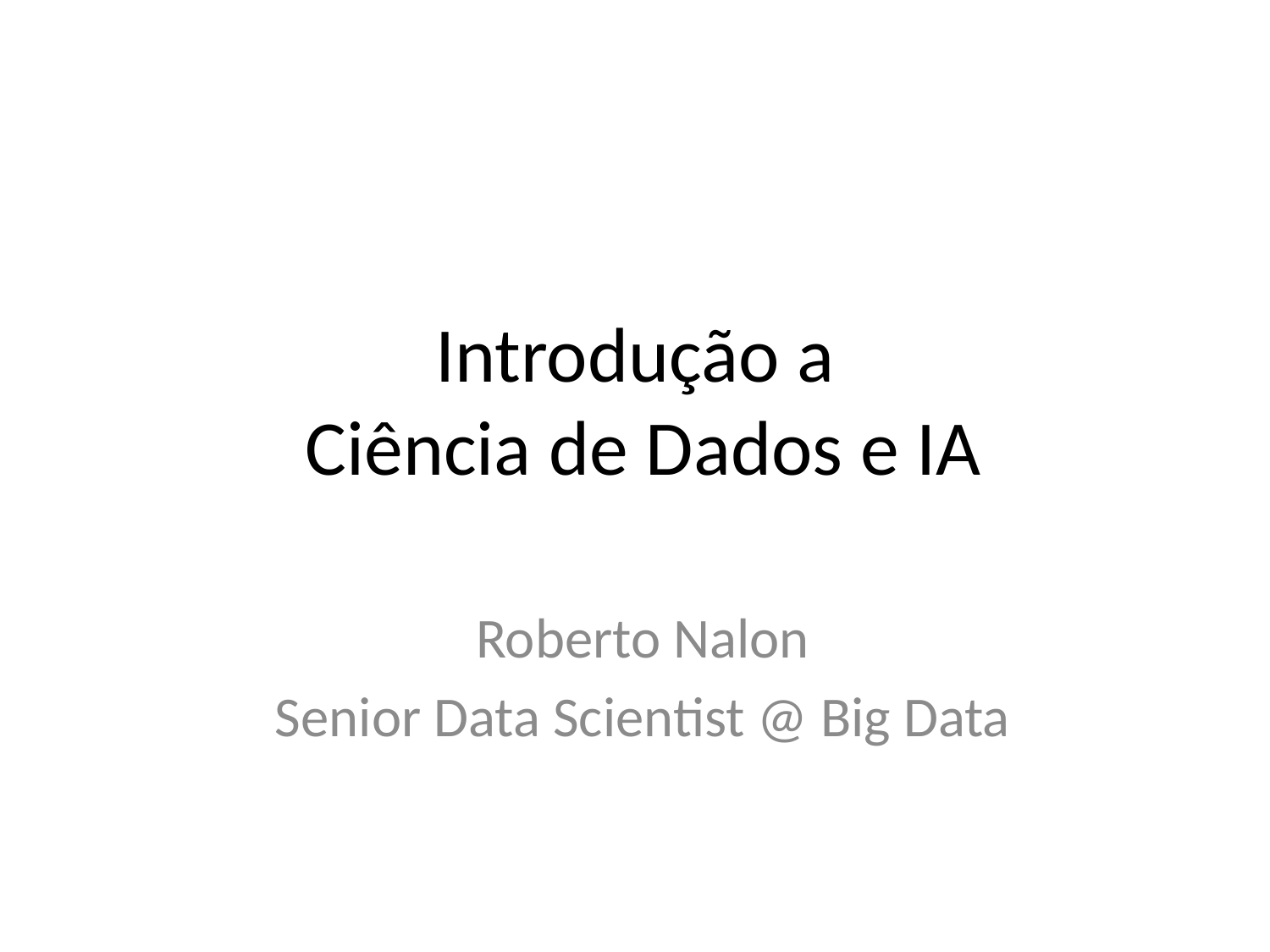

# Introdução a Ciência de Dados e IA
Roberto Nalon
Senior Data Scientist @ Big Data